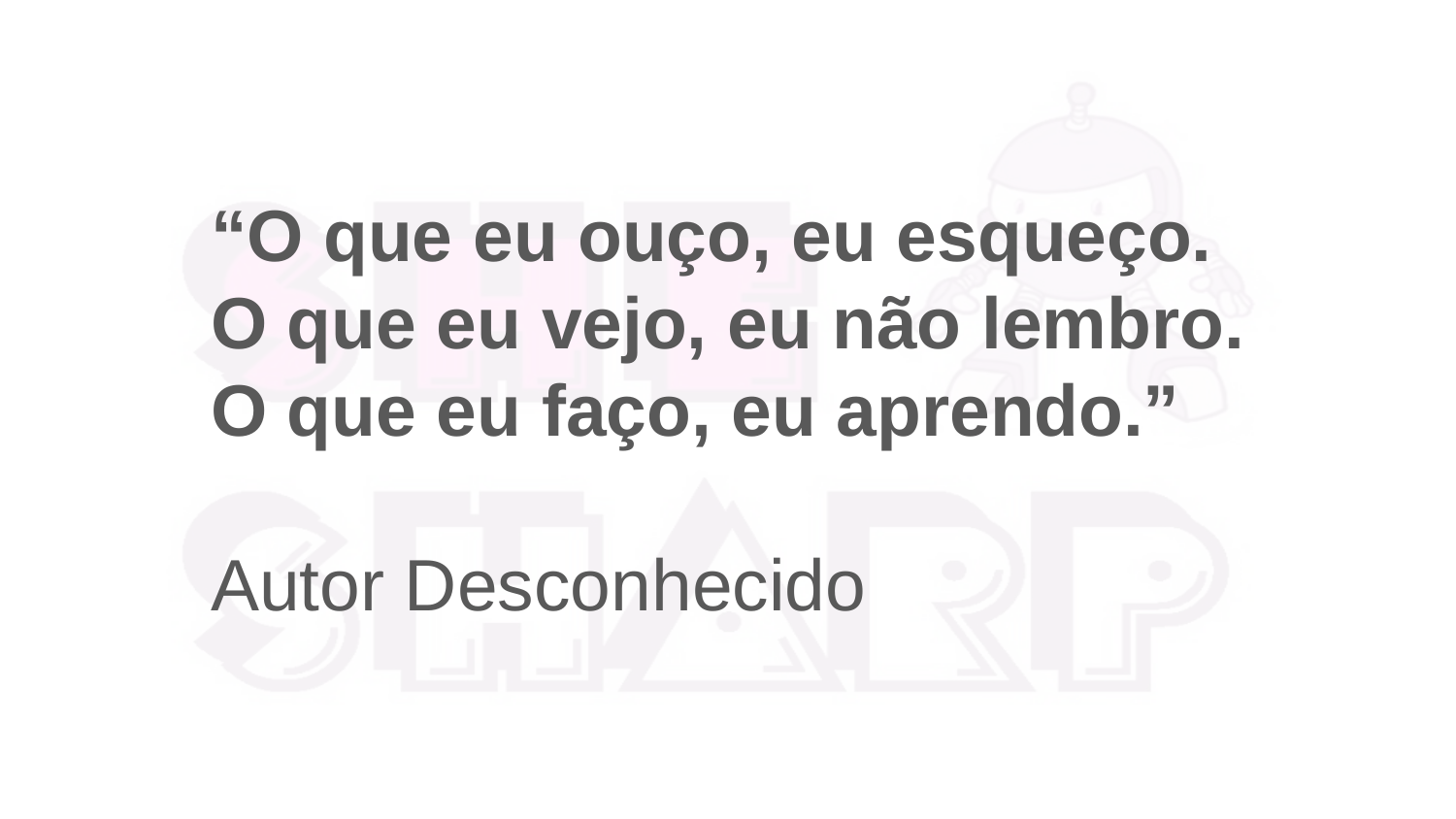

“O que eu ouço, eu esqueço.
O que eu vejo, eu não lembro.
O que eu faço, eu aprendo.”

Autor Desconhecido
3